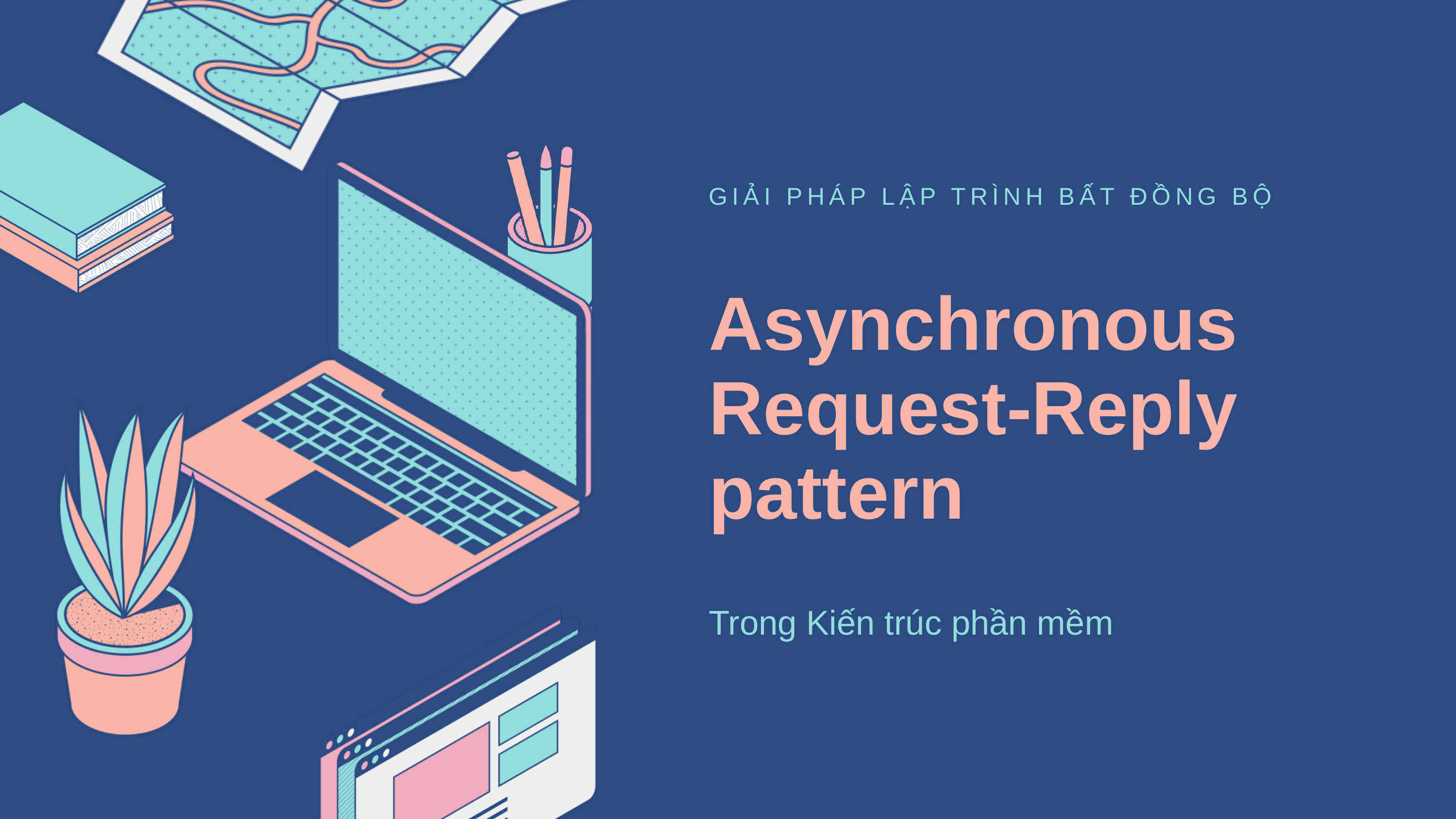

GIẢI PHÁP LẬP TRÌNH BẤT ĐỒNG BỘ
Asynchronous Request-Reply pattern
Trong Kiến trúc phần mềm